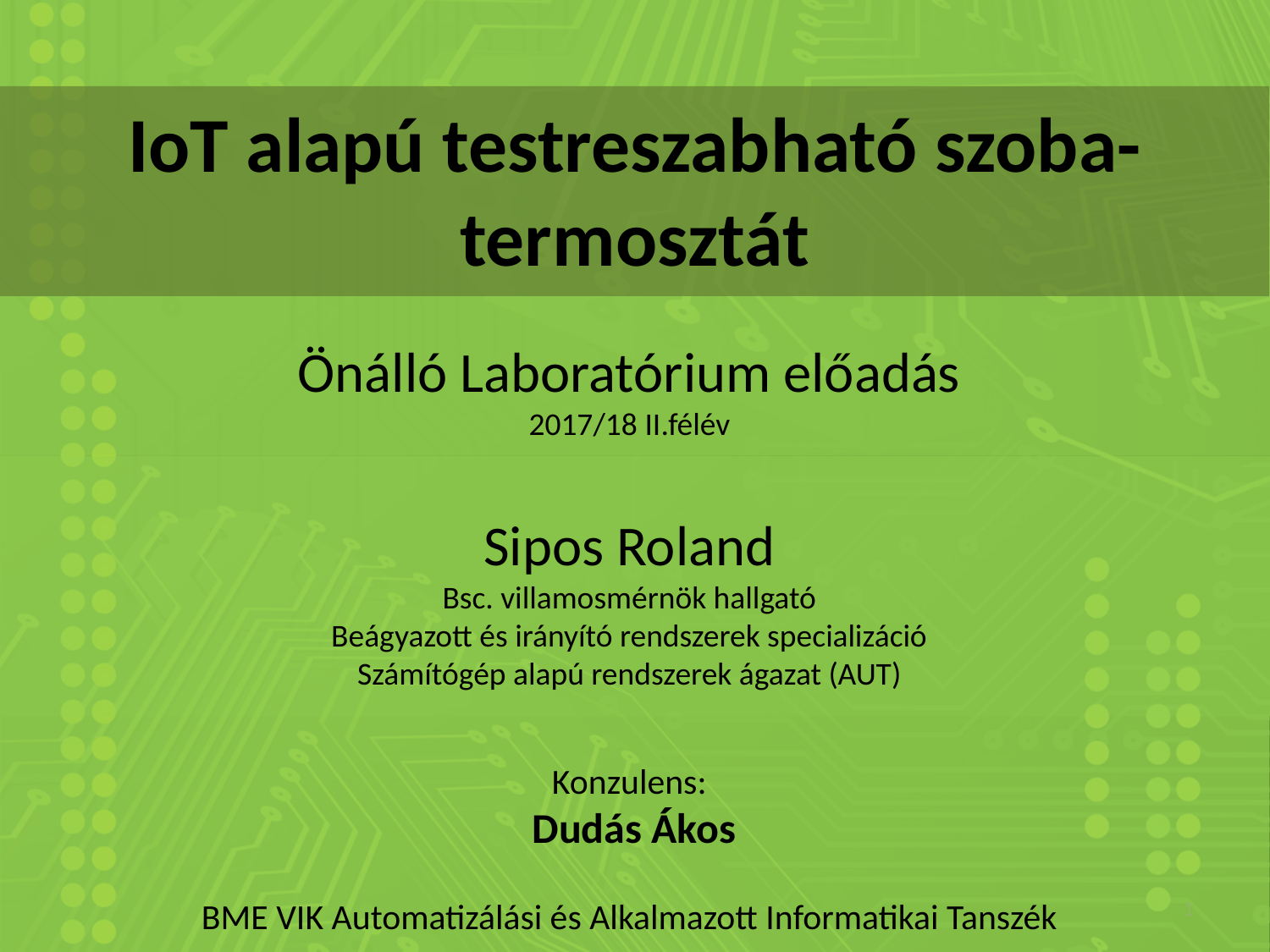

# IoT alapú testreszabható szoba-termosztát
Önálló Laboratórium előadás
2017/18 II.félév
Sipos Roland
Bsc. villamosmérnök hallgató
Beágyazott és irányító rendszerek specializáció
Számítógép alapú rendszerek ágazat (AUT)
Konzulens:
 Dudás Ákos
BME VIK Automatizálási és Alkalmazott Informatikai Tanszék

1